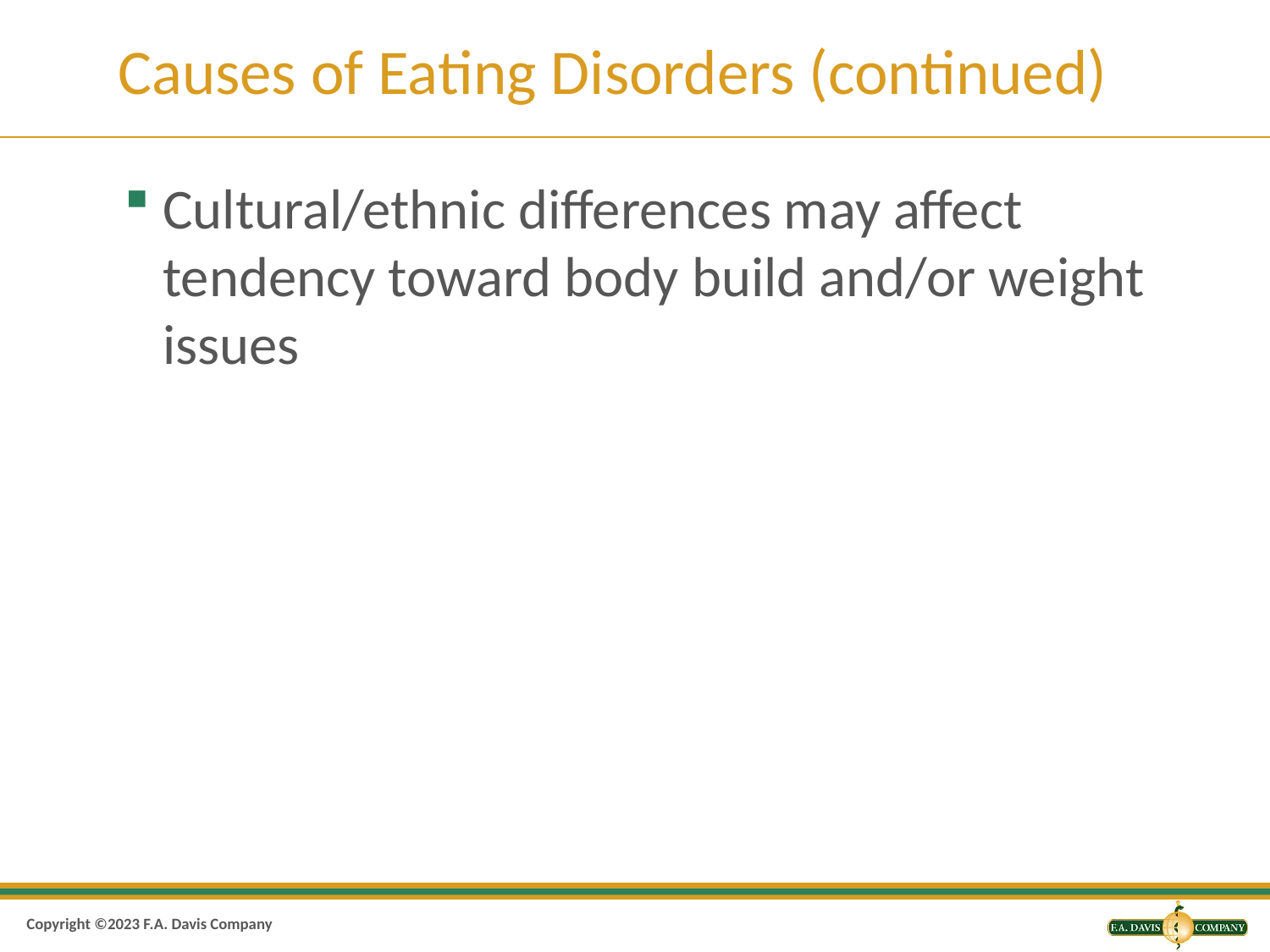

# Causes of Eating Disorders (continued)
Cultural/ethnic differences may affect tendency toward body build and/or weight issues